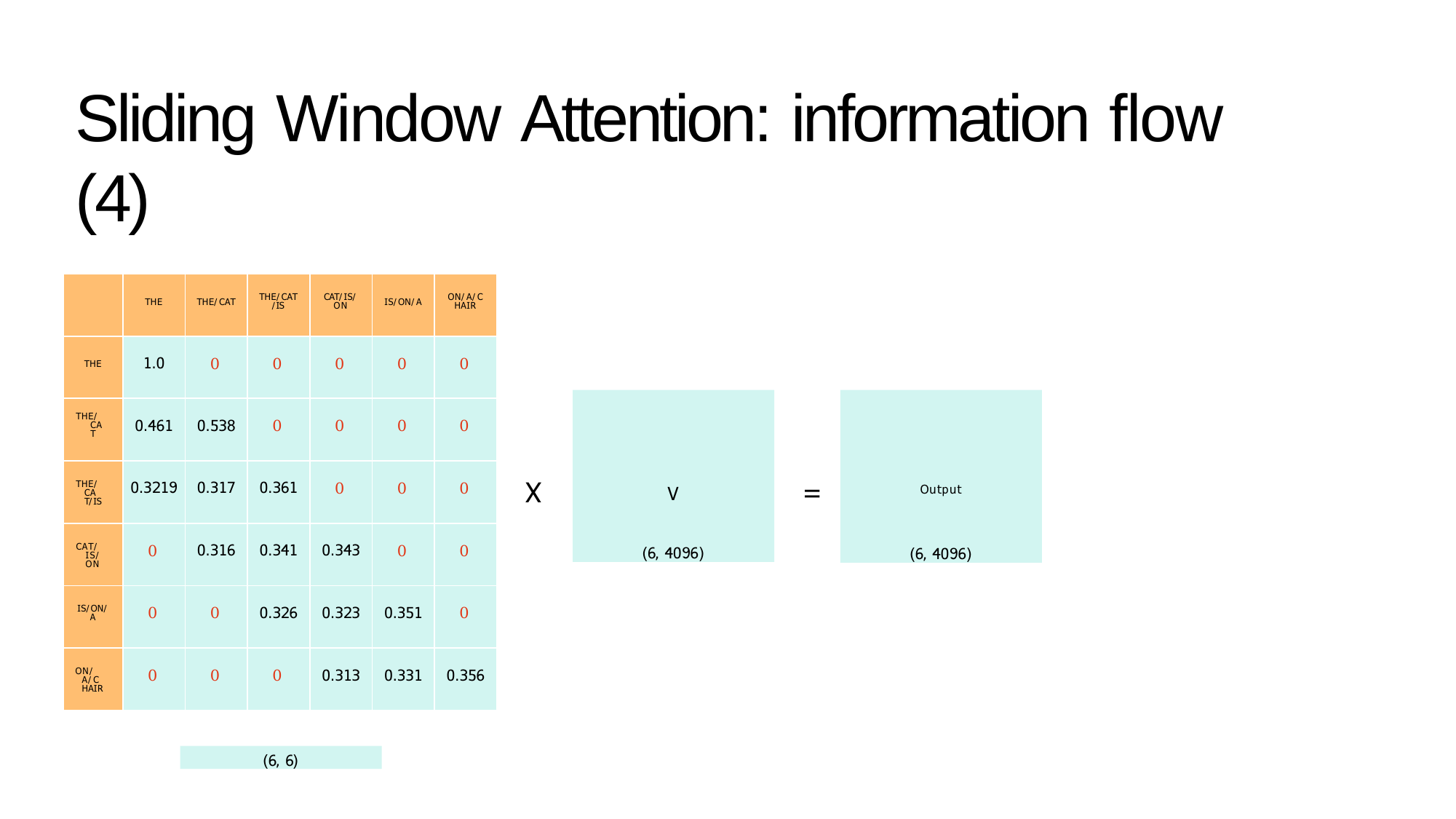

# Sliding Window Attention: information flow (4)
|  | THE | THE/CAT | THE/CAT /IS | CAT/IS/ ON | IS/ON/A | ON/A/C HAIR |
| --- | --- | --- | --- | --- | --- | --- |
| THE | 1.0 | 0 | 0 | 0 | 0 | 0 |
| THE/CA T | 0.461 | 0.538 | 0 | 0 | 0 | 0 |
| THE/CA T/IS | 0.3219 | 0.317 | 0.361 | 0 | 0 | 0 |
| CAT/IS/ ON | 0 | 0.316 | 0.341 | 0.343 | 0 | 0 |
| IS/ON/ A | 0 | 0 | 0.326 | 0.323 | 0.351 | 0 |
| ON/A/C HAIR | 0 | 0 | 0 | 0.313 | 0.331 | 0.356 |

V

(6, 4096)

Output

(6, 4096)
X
=
(6, 6)